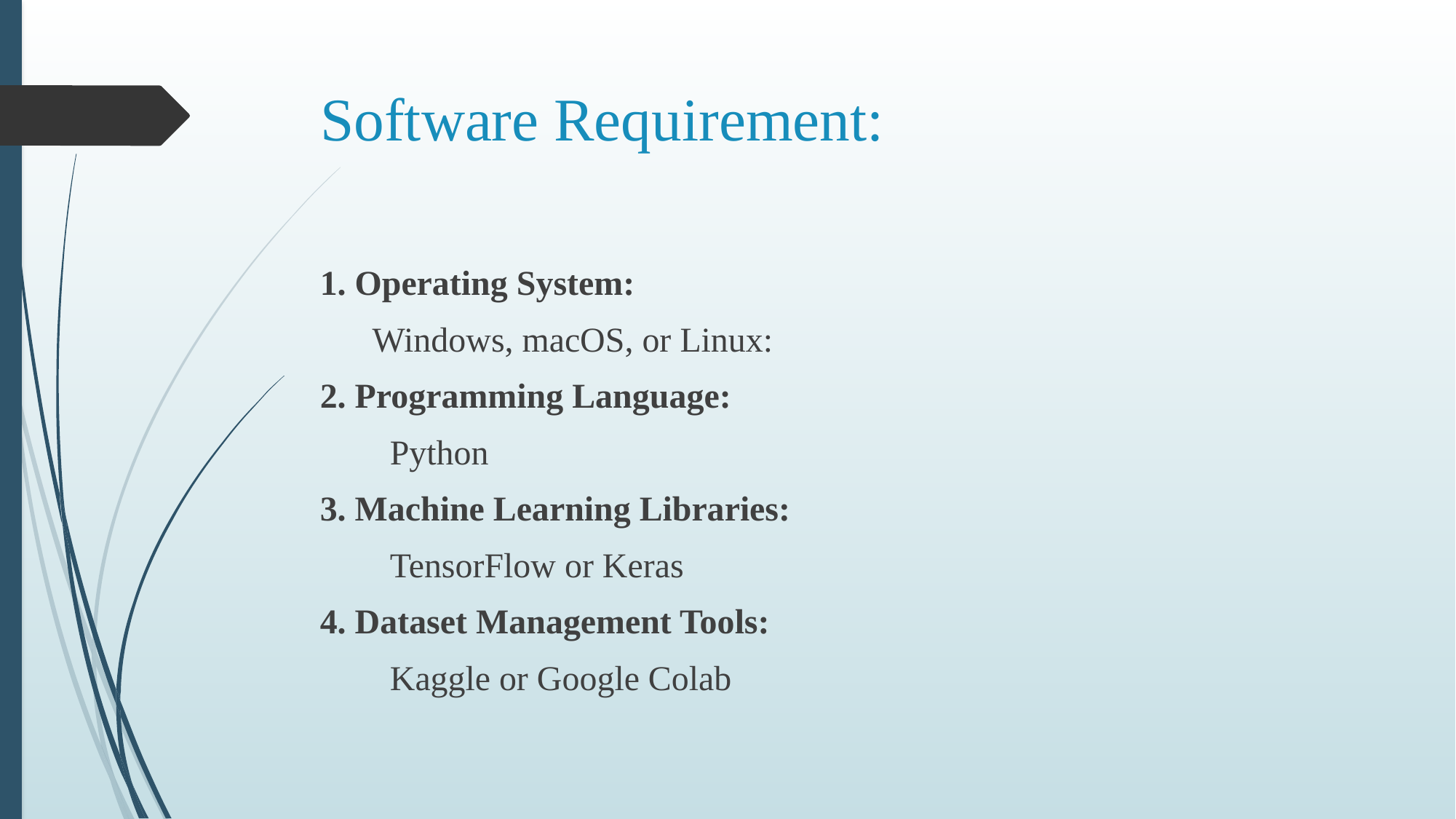

# Software Requirement:
1. Operating System:
      Windows, macOS, or Linux:
2. Programming Language:
        Python
3. Machine Learning Libraries:
        TensorFlow or Keras
4. Dataset Management Tools:
        Kaggle or Google Colab